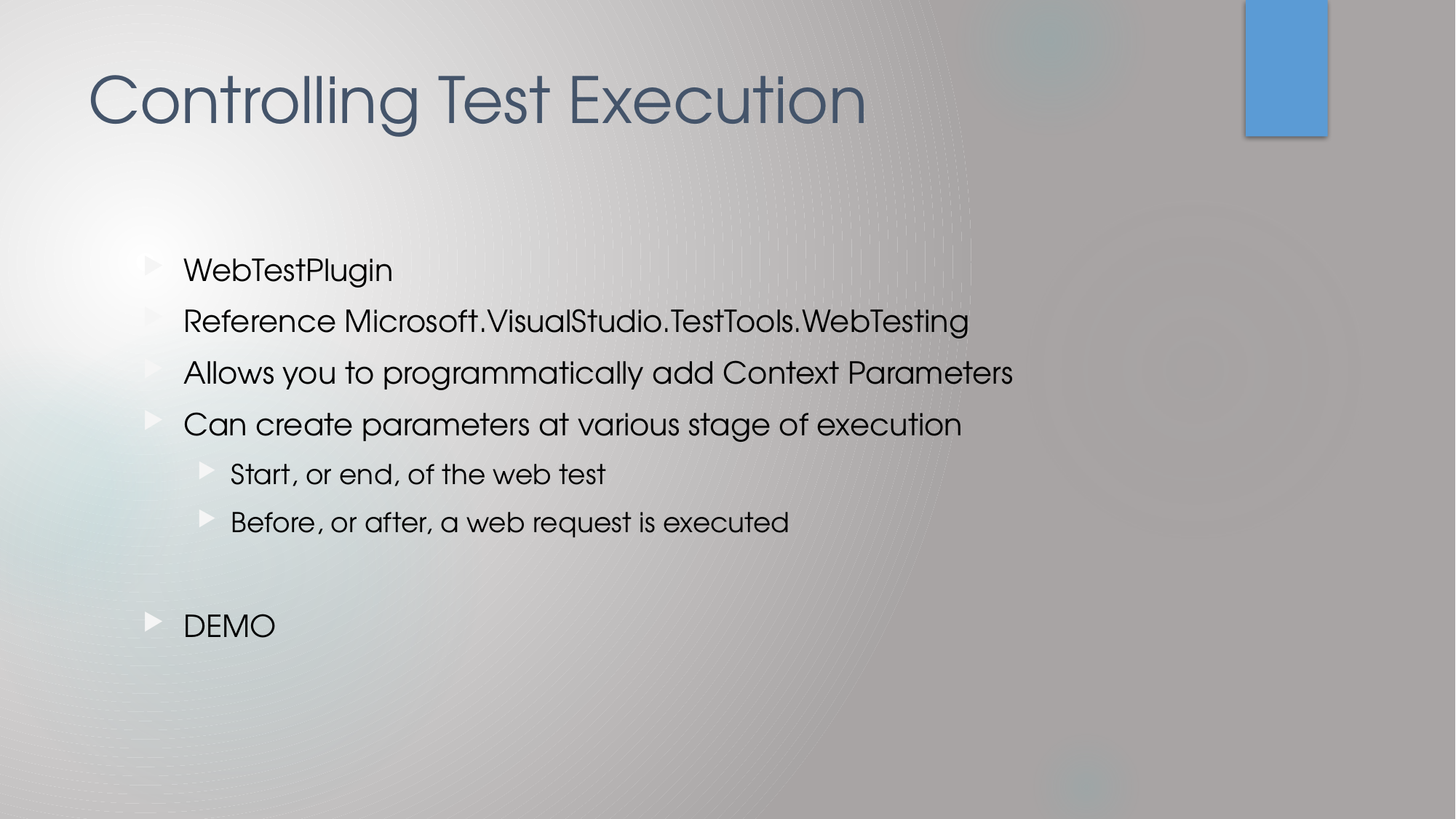

# Controlling Test Execution
WebTestPlugin
Reference Microsoft.VisualStudio.TestTools.WebTesting
Allows you to programmatically add Context Parameters
Can create parameters at various stage of execution
Start, or end, of the web test
Before, or after, a web request is executed

DEMO